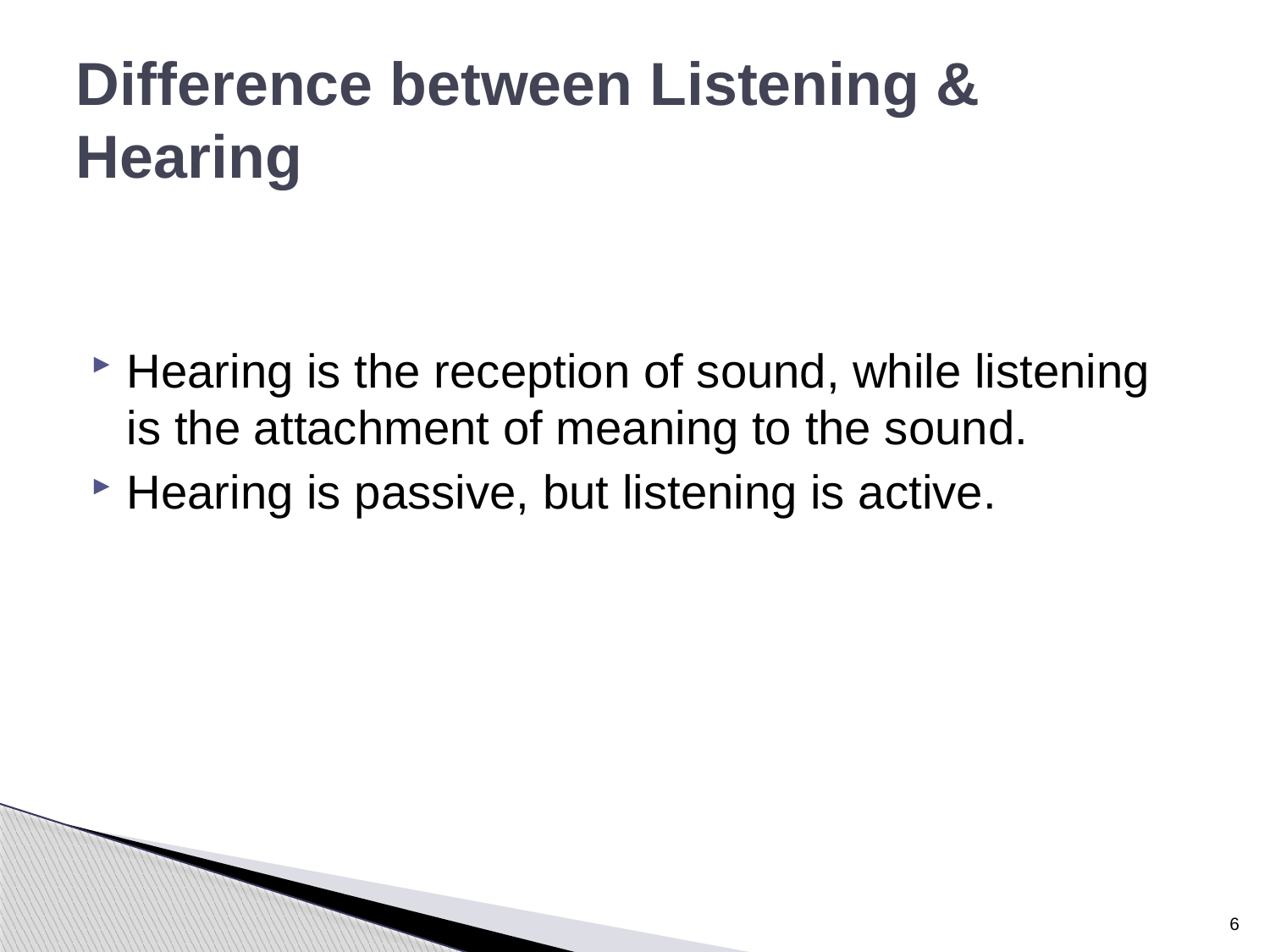

# Difference between Listening & Hearing

Hearing is the reception of sound, while listening is the attachment of meaning to the sound.
Hearing is passive, but listening is active.

6